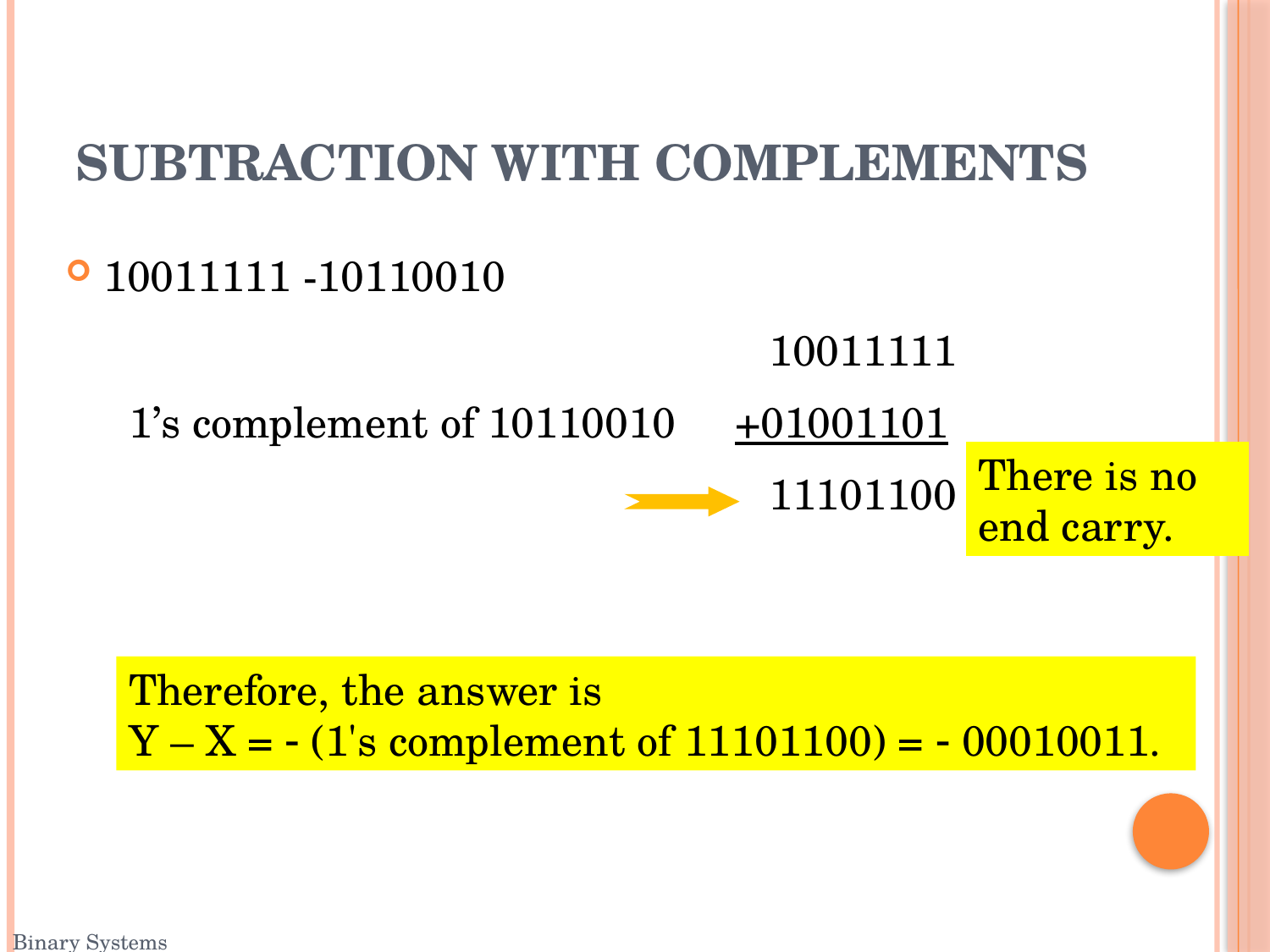

Subtraction with Complements
10011111 -10110010
                                                      10011111
1’s complement of 10110010     +01001101
                                                      11101100
There is no end carry.

Therefore, the answer is
Y – X = − (1's complement of 11101100) = − 00010011.
Binary Systems
42